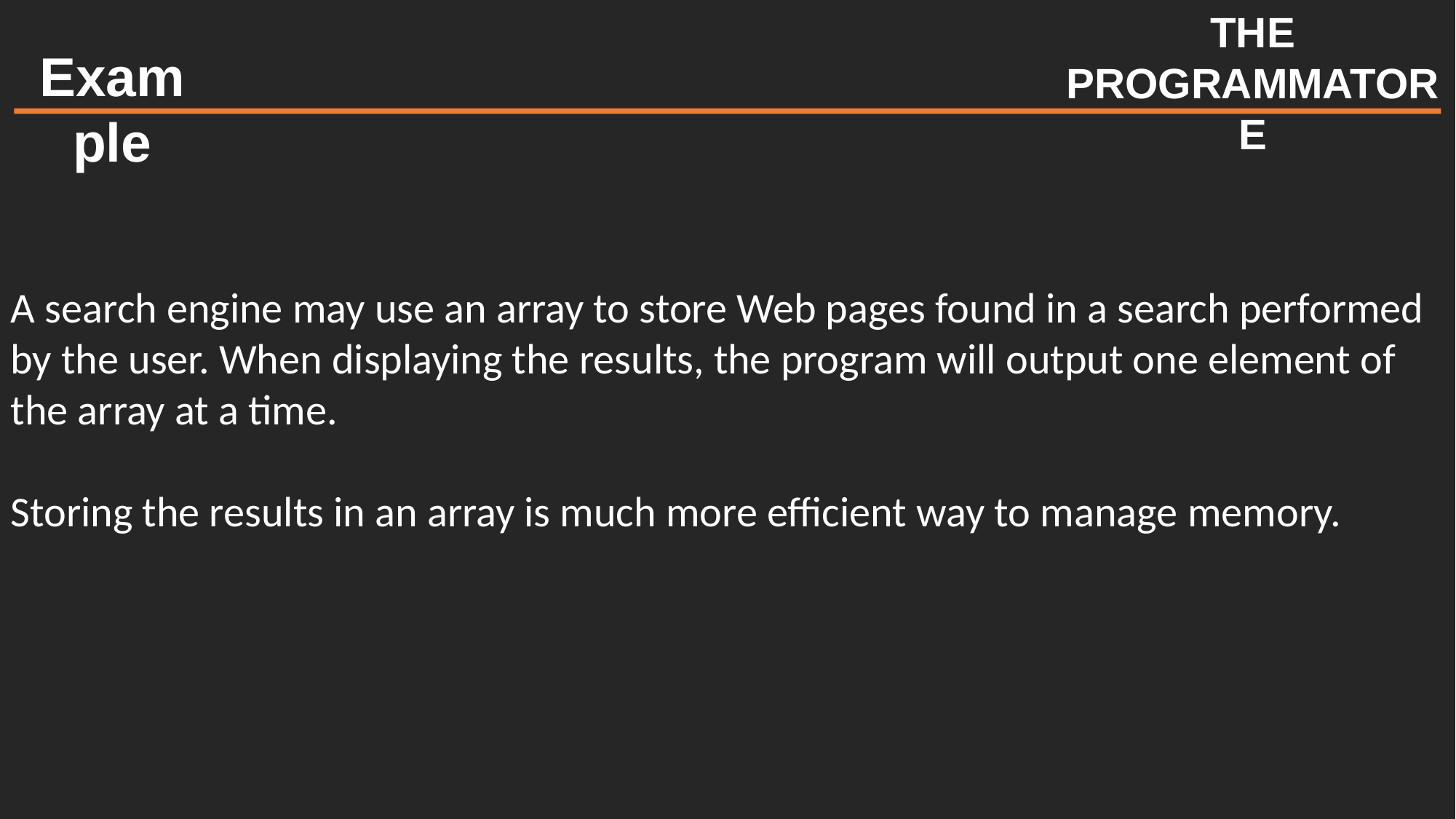

THE
PROGRAMMATORE
Example

A search engine may use an array to store Web pages found in a search performed by the user. When displaying the results, the program will output one element of the array at a time.

Storing the results in an array is much more efficient way to manage memory.